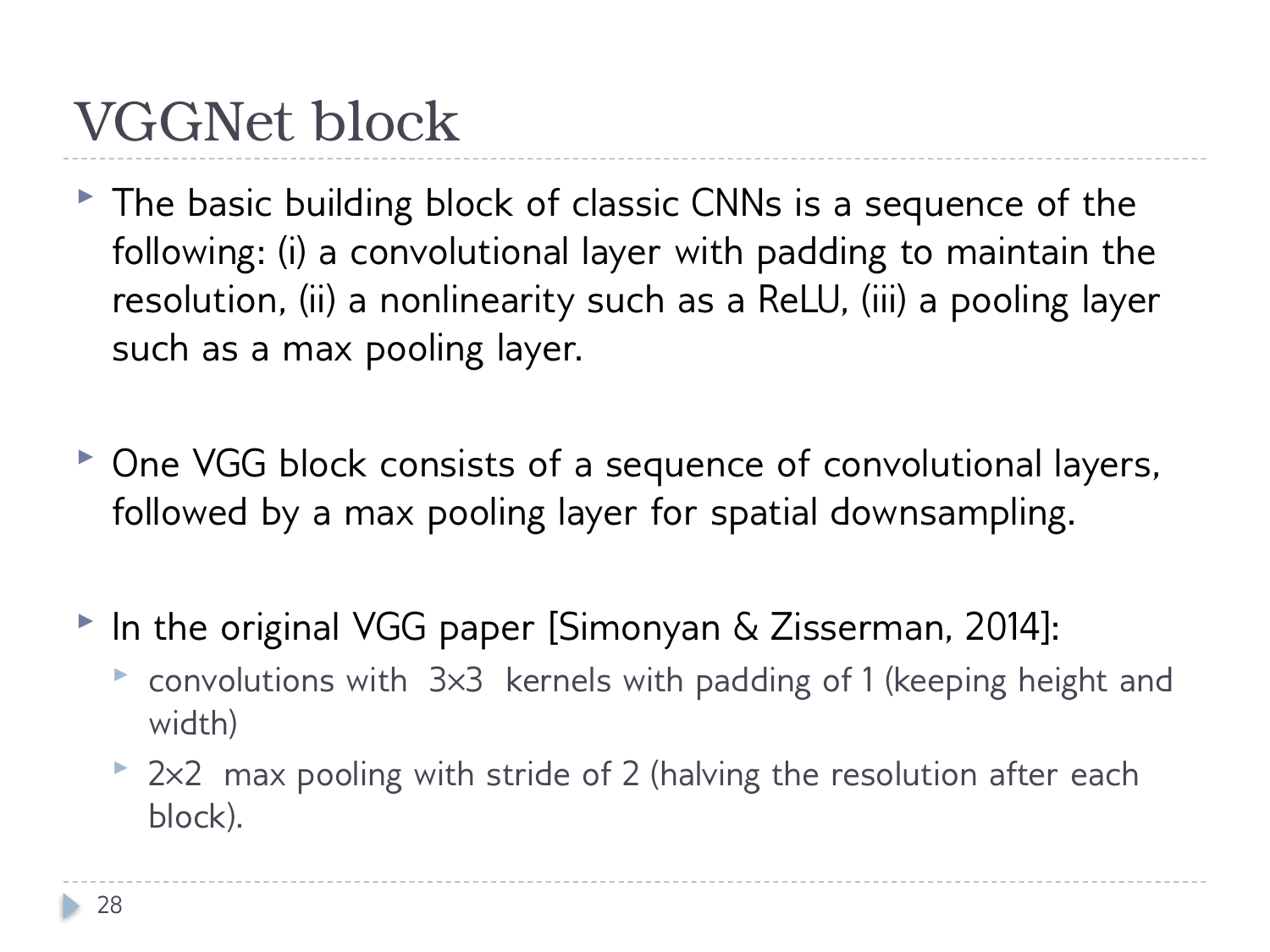

# VGGNet block
The basic building block of classic CNNs is a sequence of the following: (i) a convolutional layer with padding to maintain the resolution, (ii) a nonlinearity such as a ReLU, (iii) a pooling layer such as a max pooling layer.

One VGG block consists of a sequence of convolutional layers, followed by a max pooling layer for spatial downsampling.

In the original VGG paper [Simonyan & Zisserman, 2014]:
convolutions with  3×3  kernels with padding of 1 (keeping height and width)
2×2  max pooling with stride of 2 (halving the resolution after each block).
28